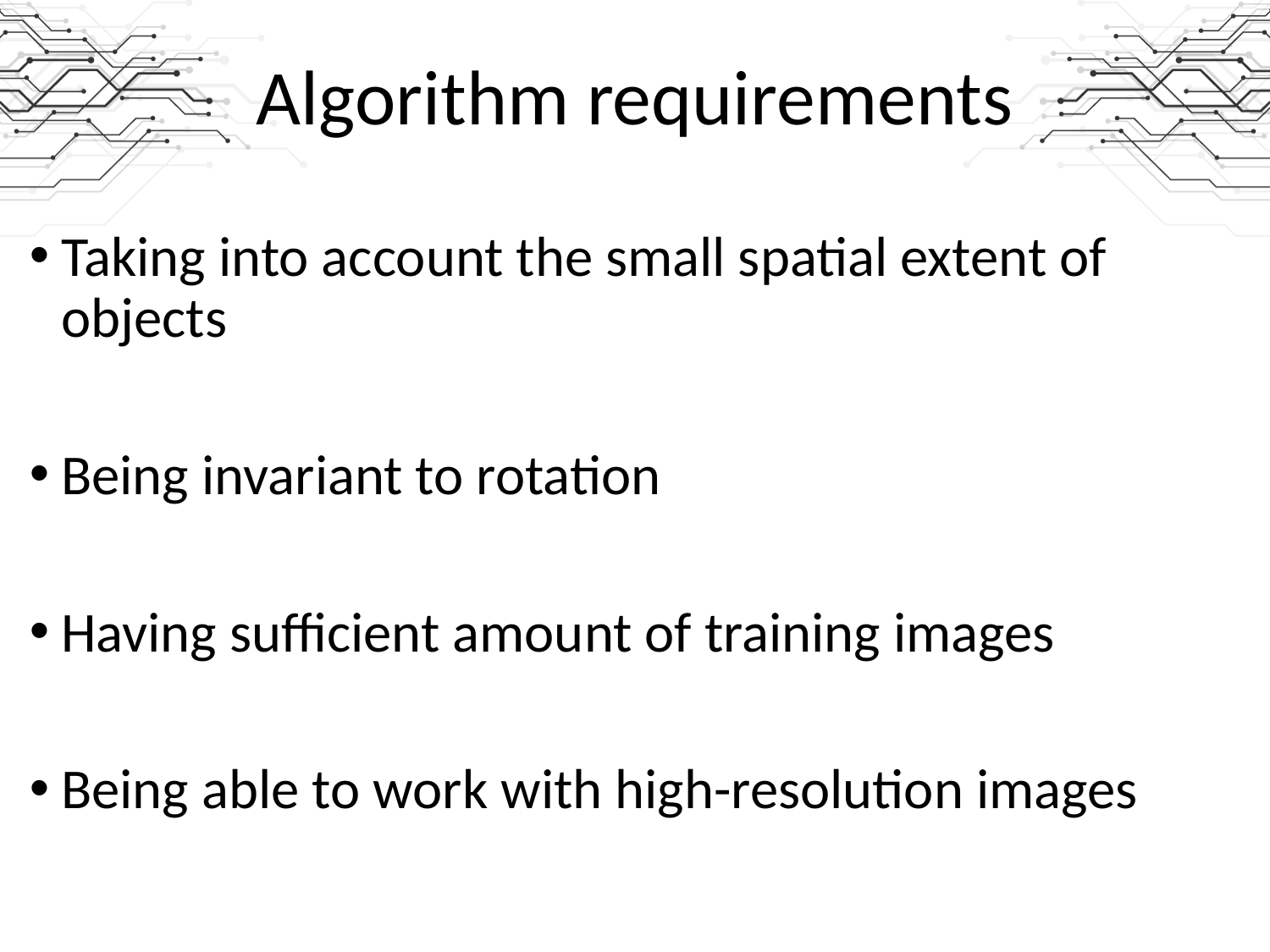

# Algorithm requirements
Taking into account the small spatial extent of objects

Being invariant to rotation

Having sufficient amount of training images

Being able to work with high-resolution images